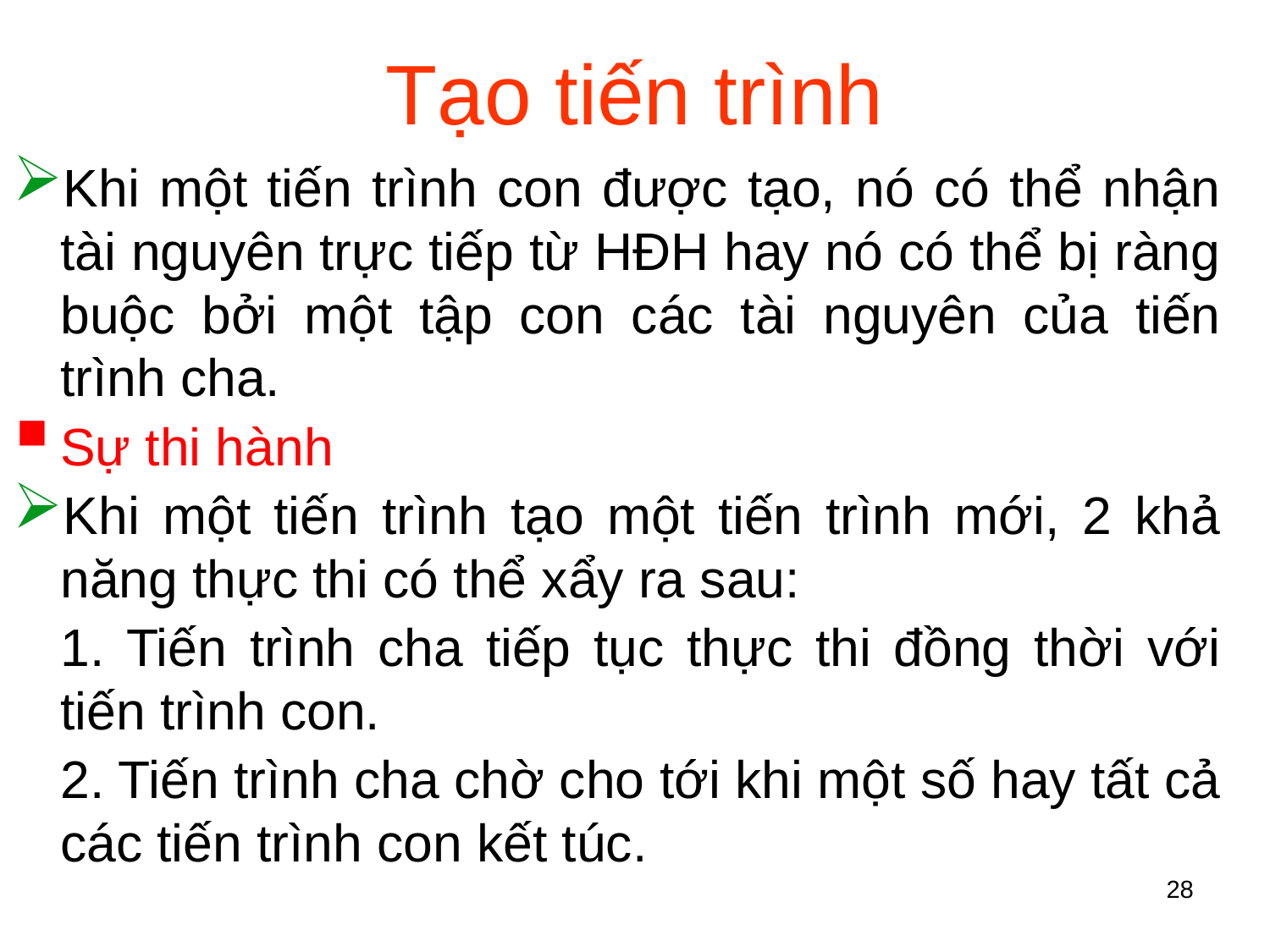

# Tạo tiến trình
Khi một tiến trình con được tạo, nó có thể nhận tài nguyên trực tiếp từ HĐH hay nó có thể bị ràng buộc bởi một tập con các tài nguyên của tiến trình cha.
Sự thi hành
Khi một tiến trình tạo một tiến trình mới, 2 khả năng thực thi có thể xẩy ra sau:
	1. Tiến trình cha tiếp tục thực thi đồng thời với tiến trình con.
	2. Tiến trình cha chờ cho tới khi một số hay tất cả các tiến trình con kết túc.
28